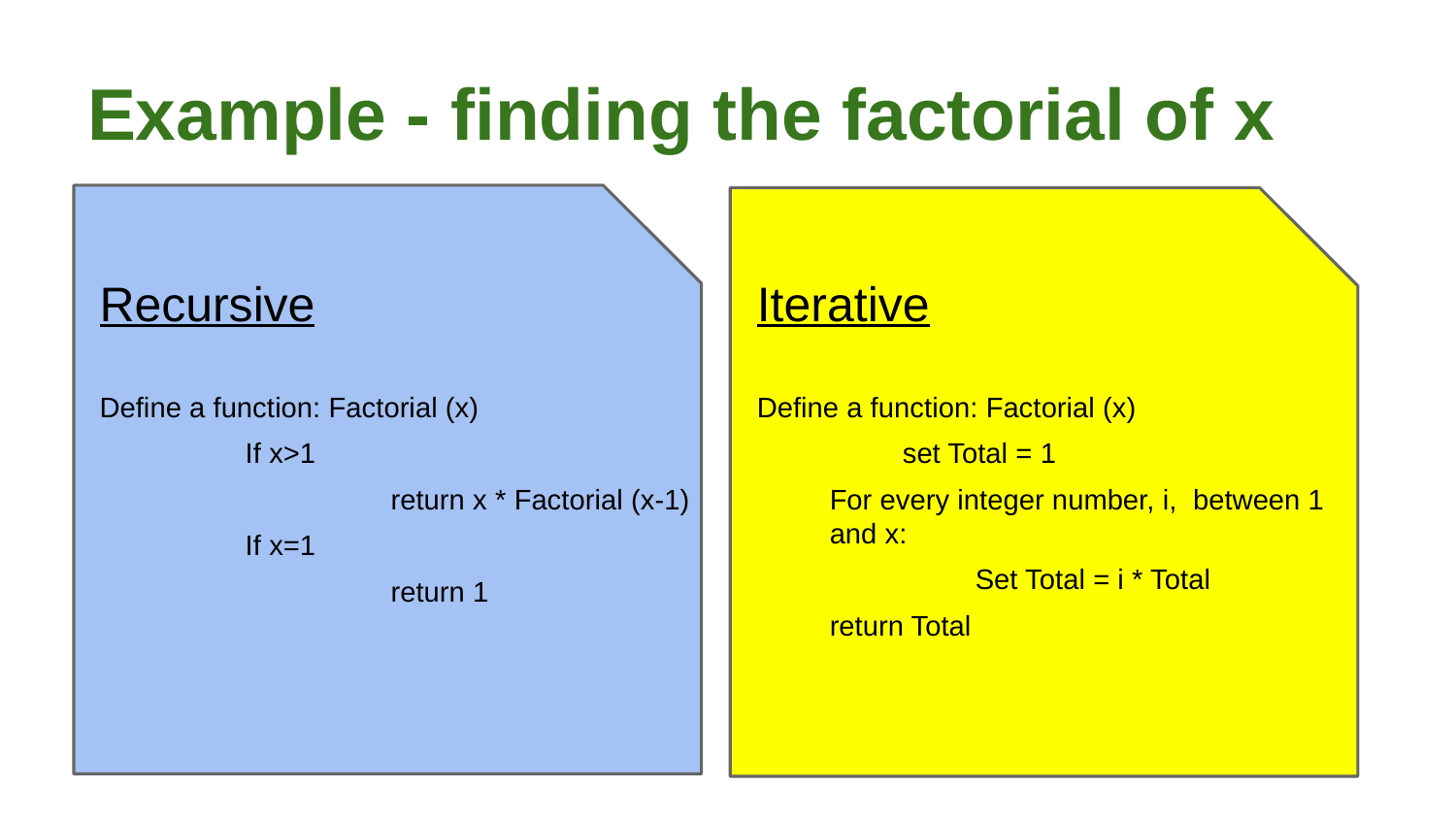

# Example - finding the factorial of x

Recursive

Define a function: Factorial (x)
	If x>1
		return x * Factorial (x-1)
	If x=1
		return 1
Iterative

Define a function: Factorial (x)
	set Total = 1
For every integer number, i,  between 1 and x:
	Set Total = i * Total
return Total